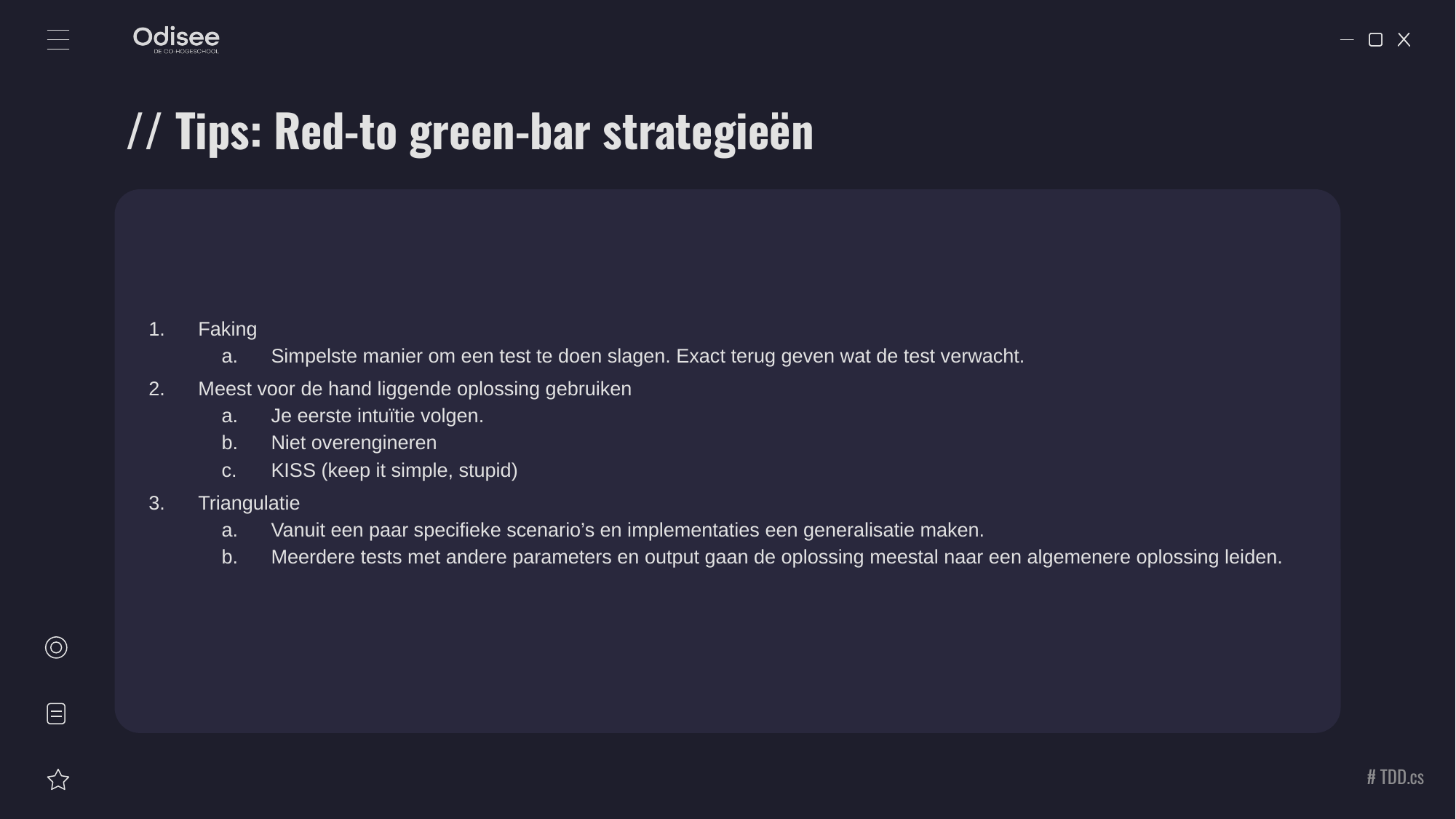

# // Tips: Red-to green-bar strategieën
Faking
Simpelste manier om een test te doen slagen. Exact terug geven wat de test verwacht.
Meest voor de hand liggende oplossing gebruiken
Je eerste intuïtie volgen.
Niet overengineren
KISS (keep it simple, stupid)
Triangulatie
Vanuit een paar specifieke scenario’s en implementaties een generalisatie maken.
Meerdere tests met andere parameters en output gaan de oplossing meestal naar een algemenere oplossing leiden.

# TDD.cs